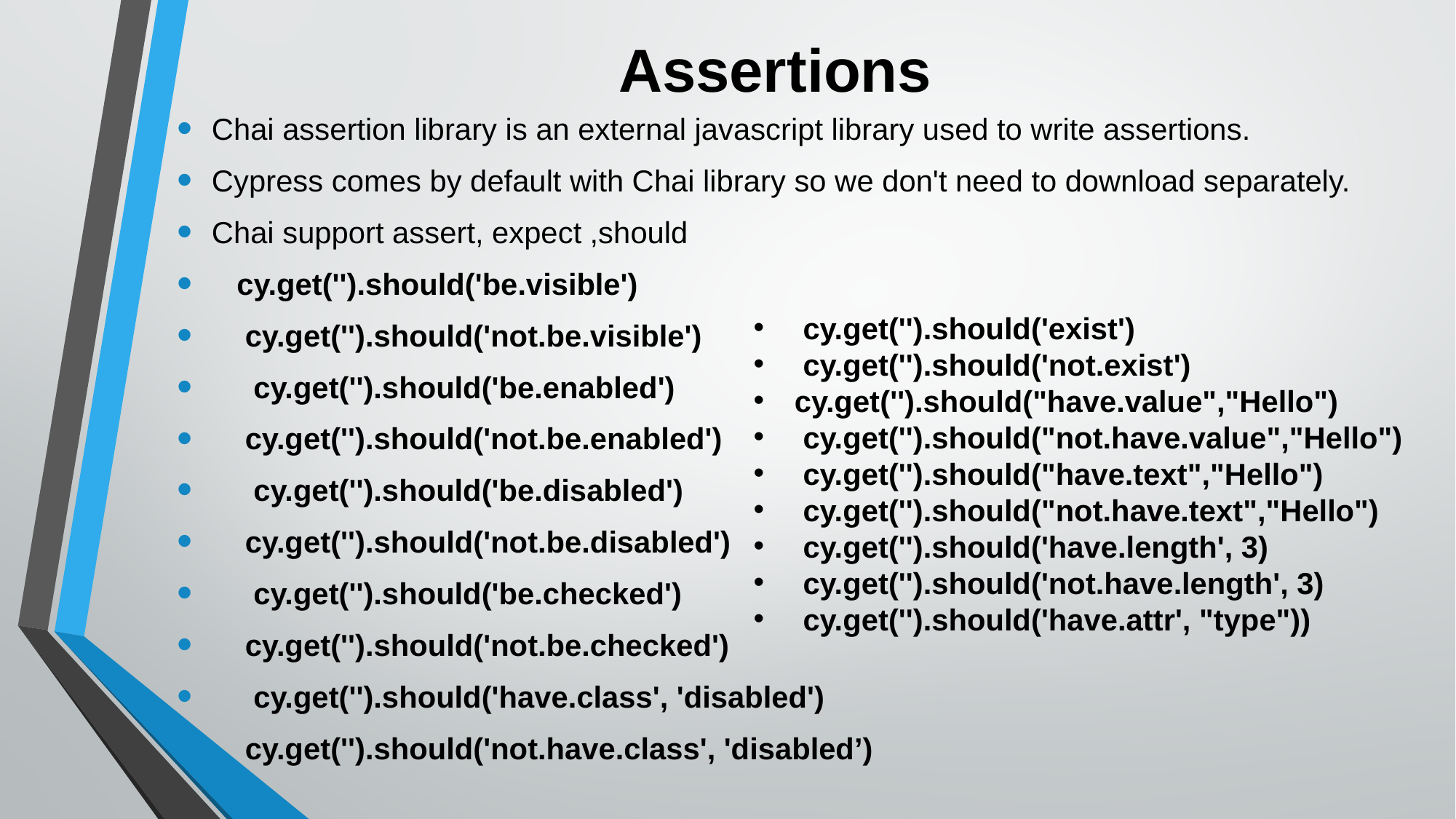

# Assertions
Chai assertion library is an external javascript library used to write assertions.
Cypress comes by default with Chai library so we don't need to download separately.
Chai support assert, expect ,should
   cy.get('').should('be.visible')
    cy.get('').should('not.be.visible')
     cy.get('').should('be.enabled')
    cy.get('').should('not.be.enabled')
     cy.get('').should('be.disabled')
    cy.get('').should('not.be.disabled')
     cy.get('').should('be.checked')
    cy.get('').should('not.be.checked')
     cy.get('').should('have.class', 'disabled')
    cy.get('').should('not.have.class', 'disabled’)
 cy.get('').should('exist')
 cy.get('').should('not.exist')
cy.get('').should("have.value","Hello")
 cy.get('').should("not.have.value","Hello")
 cy.get('').should("have.text","Hello")
 cy.get('').should("not.have.text","Hello")
 cy.get('').should('have.length', 3)
 cy.get('').should('not.have.length', 3)
 cy.get('').should('have.attr', "type"))